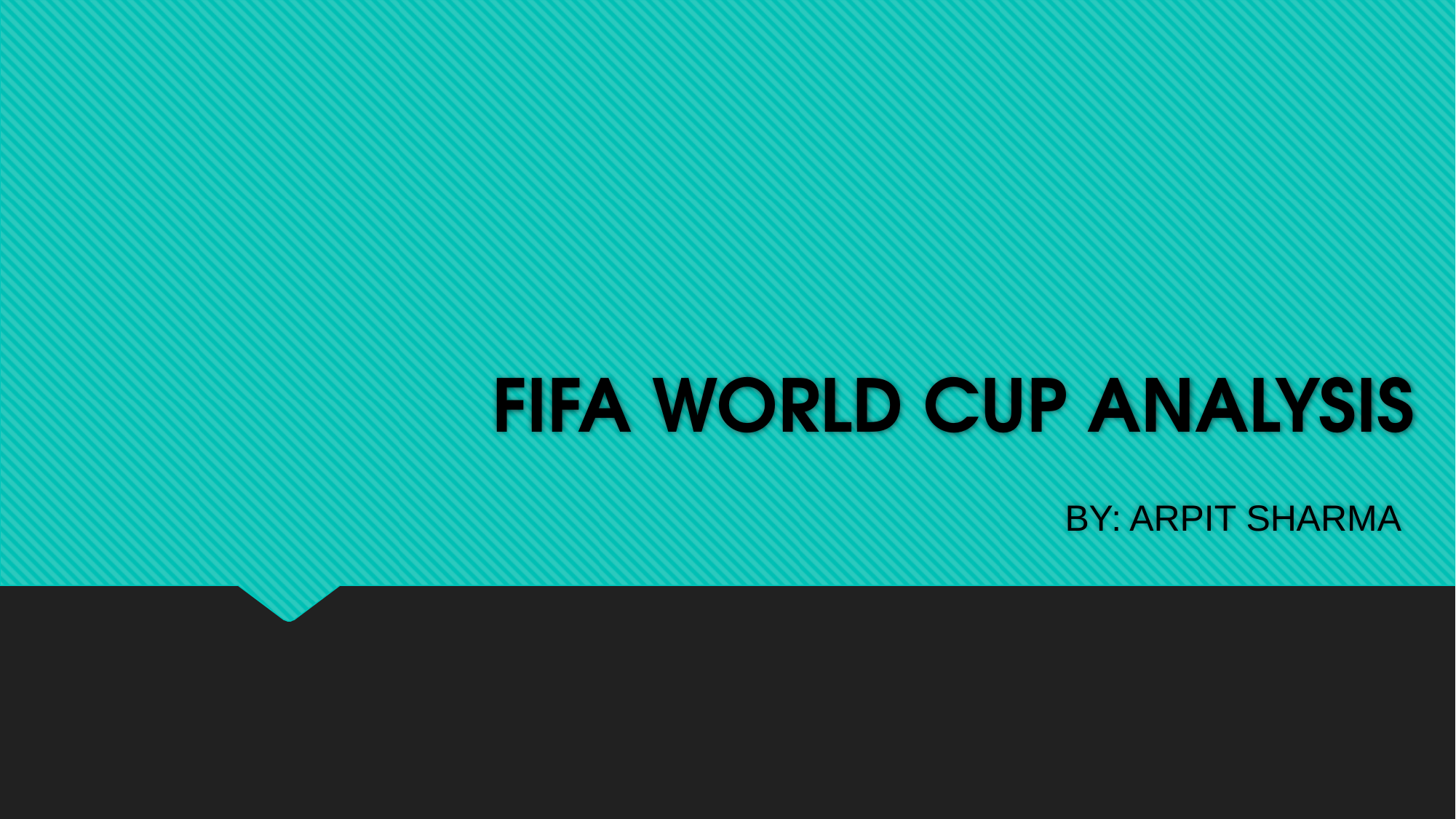

# FIFA WORLD CUP ANALYSIS
BY: ARPIT SHARMA